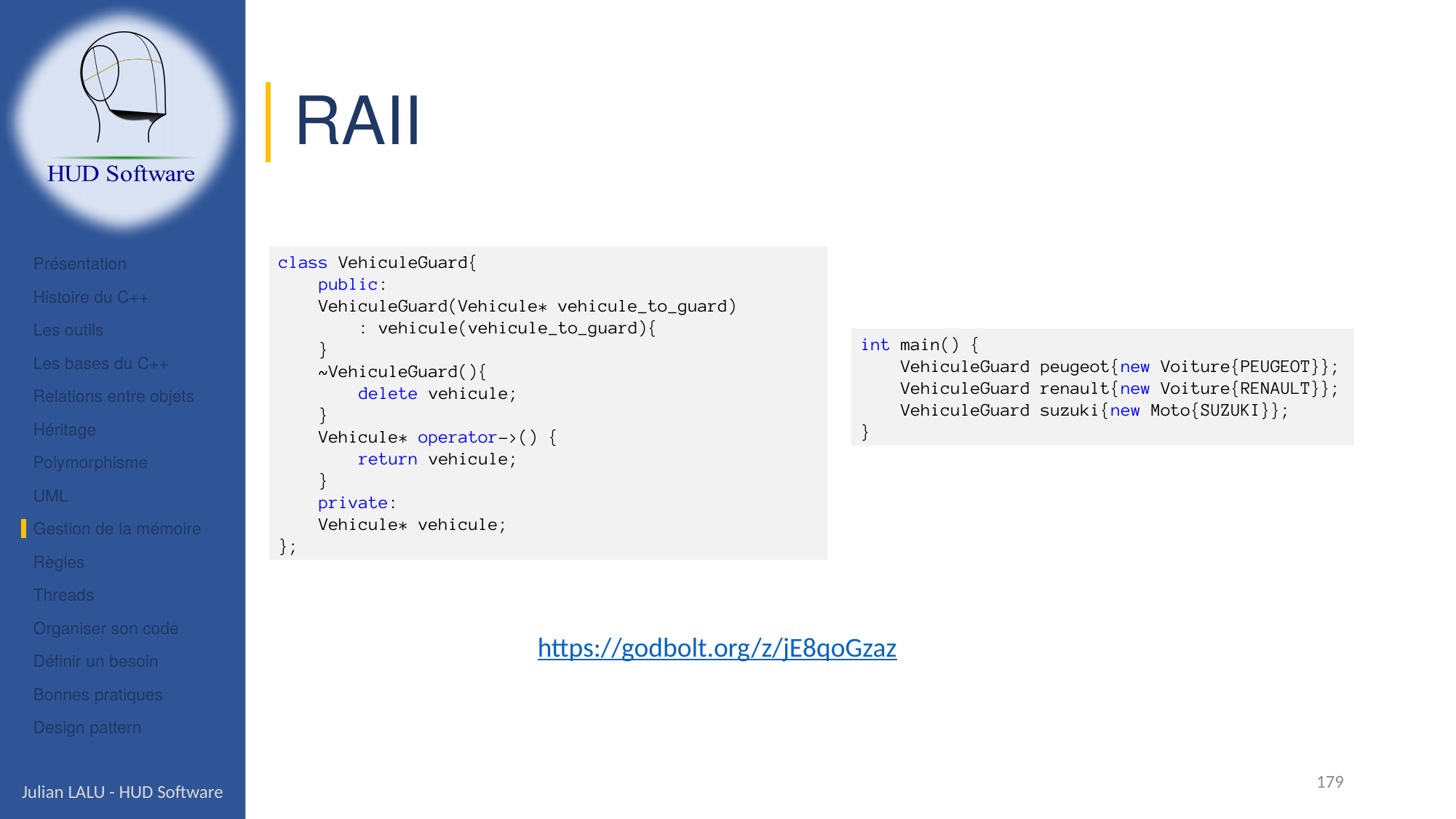

# RAII

class VehiculeGuard{
    public:
    VehiculeGuard(Vehicule* vehicule_to_guard)
        : vehicule(vehicule_to_guard){
    }
    ~VehiculeGuard(){
        delete vehicule;
    }
    Vehicule* operator->() {
        return vehicule;
    }
    private:
    Vehicule* vehicule;
};
Présentation
Histoire du C++
Les outils
Les bases du C++
Relations entre objets
Héritage
Polymorphisme
UML
Gestion de la mémoire
Règles
Threads
Organiser son code
Définir un besoin
Bonnes pratiques
Design pattern
int main() {
    VehiculeGuard peugeot{new Voiture{PEUGEOT}};
    VehiculeGuard renault{new Voiture{RENAULT}};
    VehiculeGuard suzuki{new Moto{SUZUKI}};
}
https://godbolt.org/z/jE8qoGzaz

179